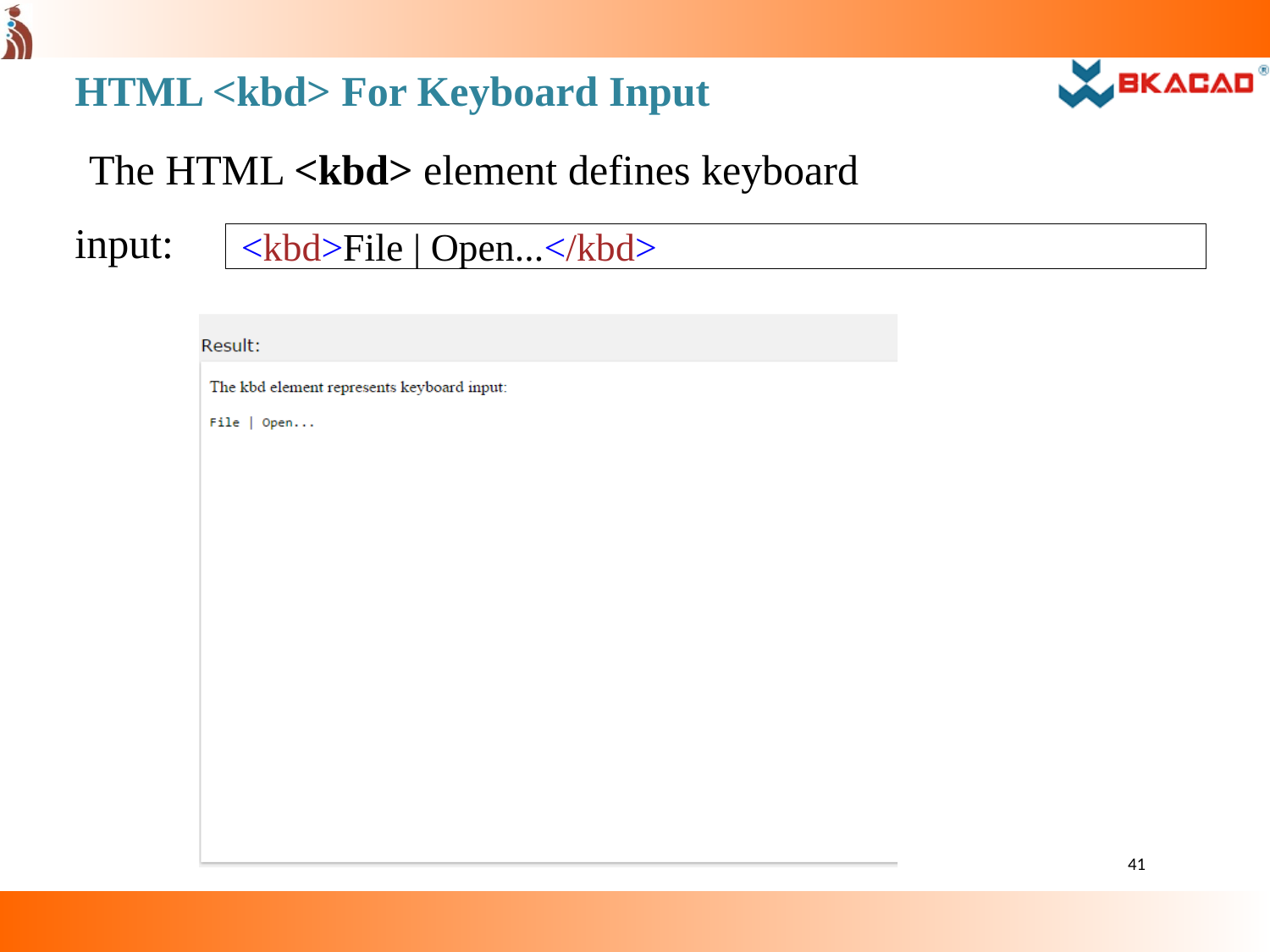

HTML <kbd> For Keyboard Input
The HTML <kbd> element defines keyboard input:
<kbd>File | Open...</kbd>

41